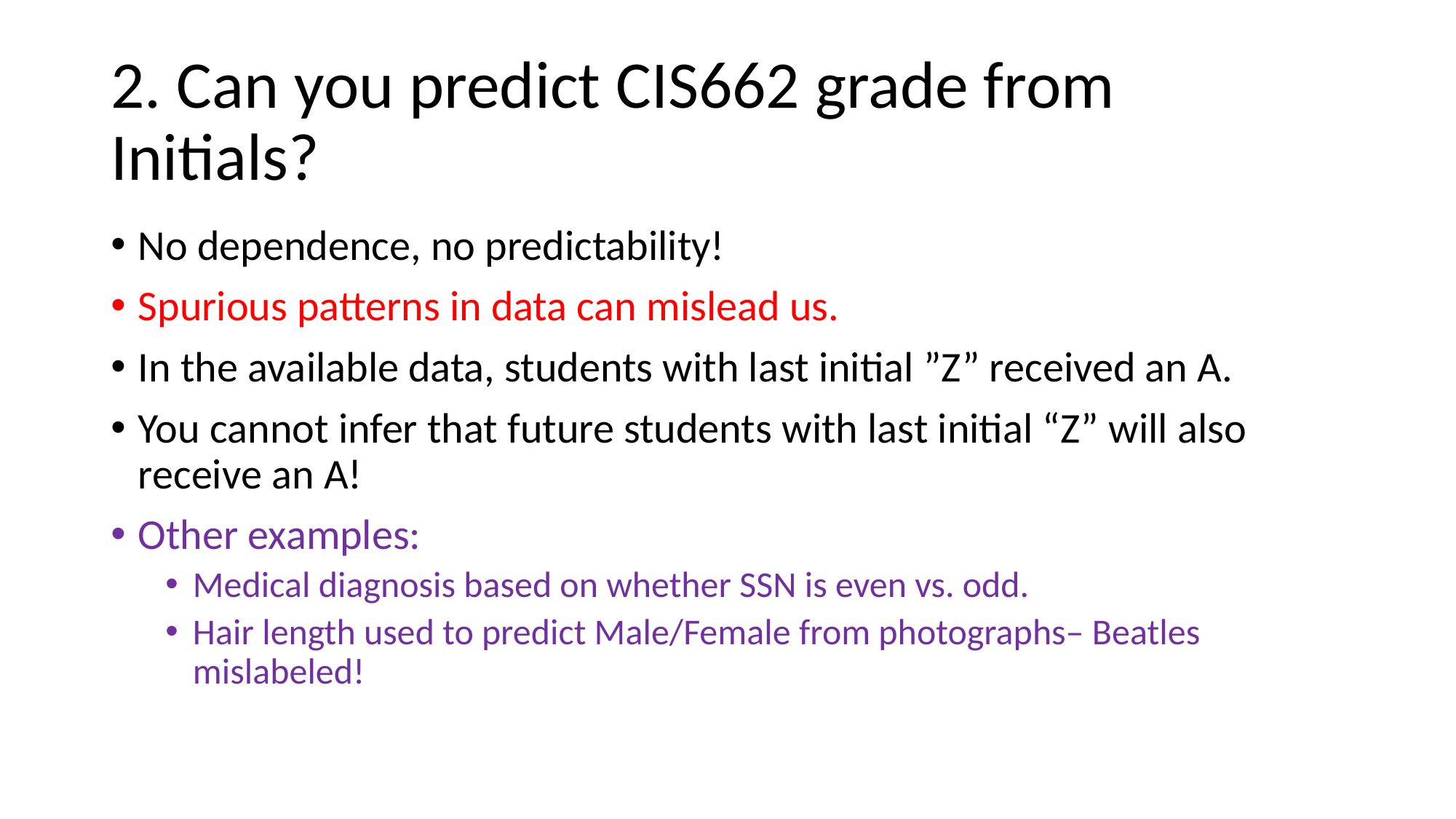

# 2. Can you predict CIS662 grade from Initials?
No dependence, no predictability!
Spurious patterns in data can mislead us.
In the available data, students with last initial ”Z” received an A.
You cannot infer that future students with last initial “Z” will also receive an A!
Other examples:
Medical diagnosis based on whether SSN is even vs. odd.
Hair length used to predict Male/Female from photographs– Beatles mislabeled!